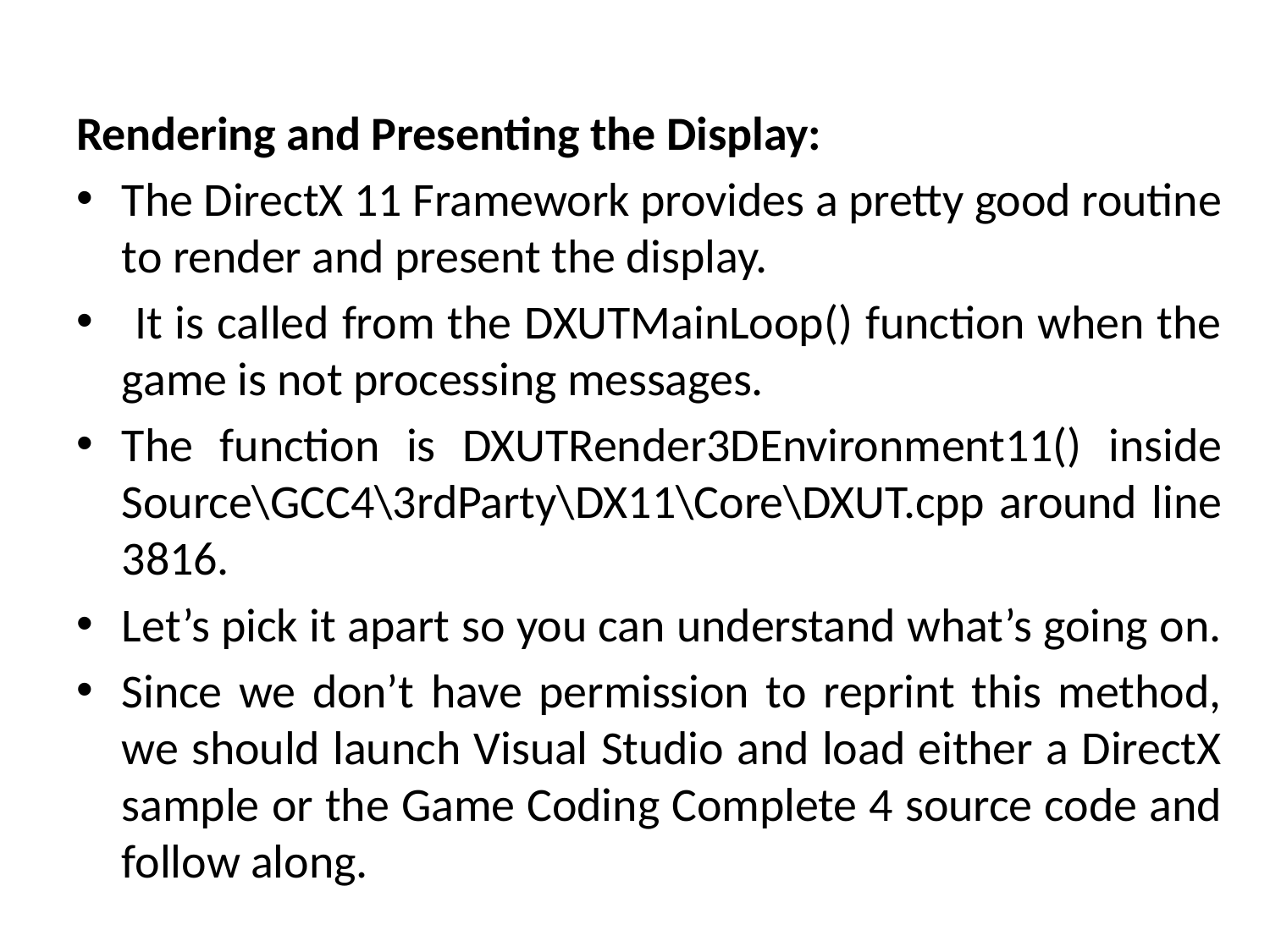

Rendering and Presenting the Display:
The DirectX 11 Framework provides a pretty good routine to render and present the display.
 It is called from the DXUTMainLoop() function when the game is not processing messages.
The function is DXUTRender3DEnvironment11() inside Source\GCC4\3rdParty\DX11\Core\DXUT.cpp around line 3816.
Let’s pick it apart so you can understand what’s going on.
Since we don’t have permission to reprint this method, we should launch Visual Studio and load either a DirectX sample or the Game Coding Complete 4 source code and follow along.
# Using the DirectX 11 Framework